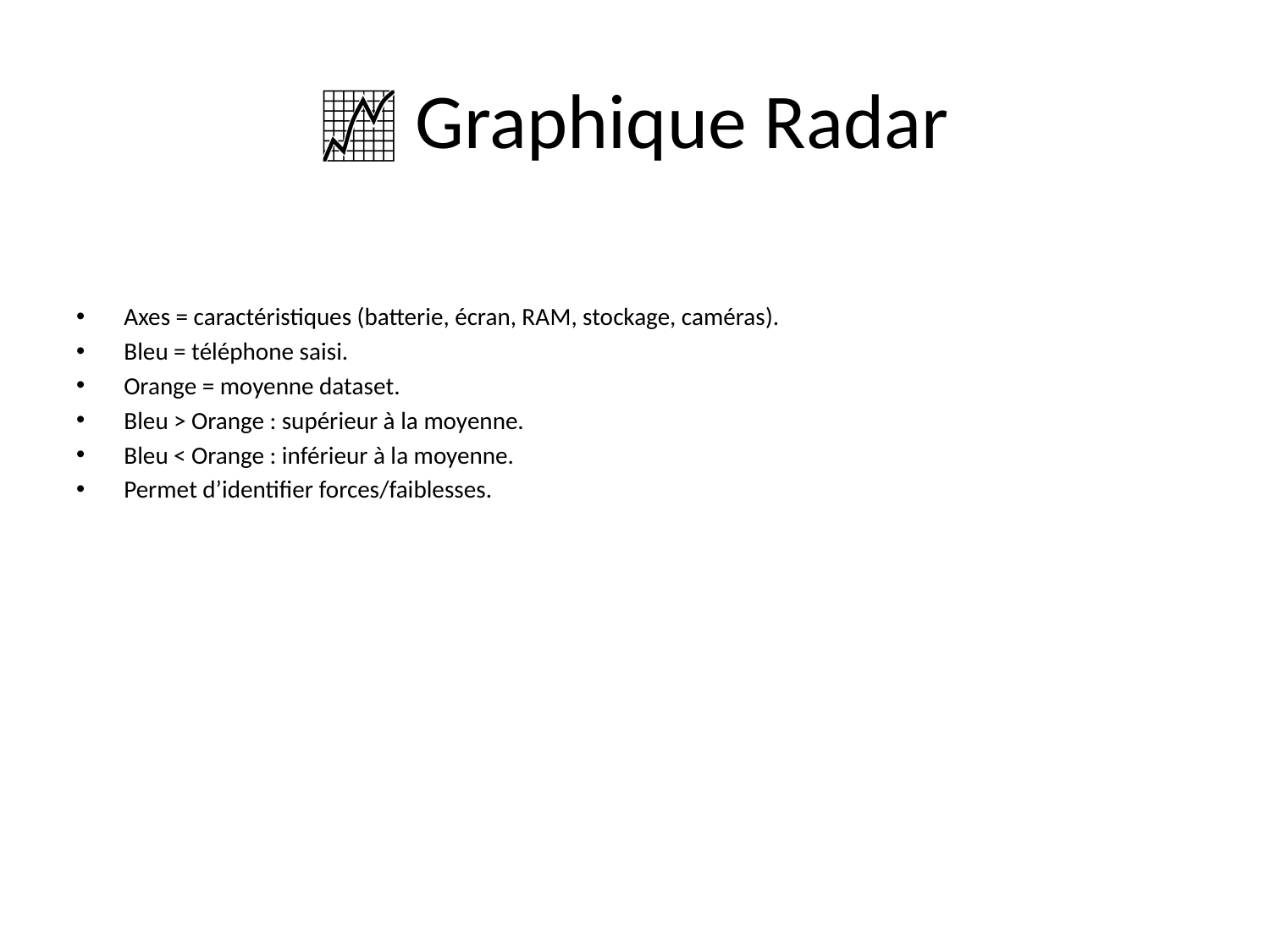

# 📈 Graphique Radar

Axes = caractéristiques (batterie, écran, RAM, stockage, caméras).
Bleu = téléphone saisi.
Orange = moyenne dataset.
Bleu > Orange : supérieur à la moyenne.
Bleu < Orange : inférieur à la moyenne.
Permet d’identifier forces/faiblesses.